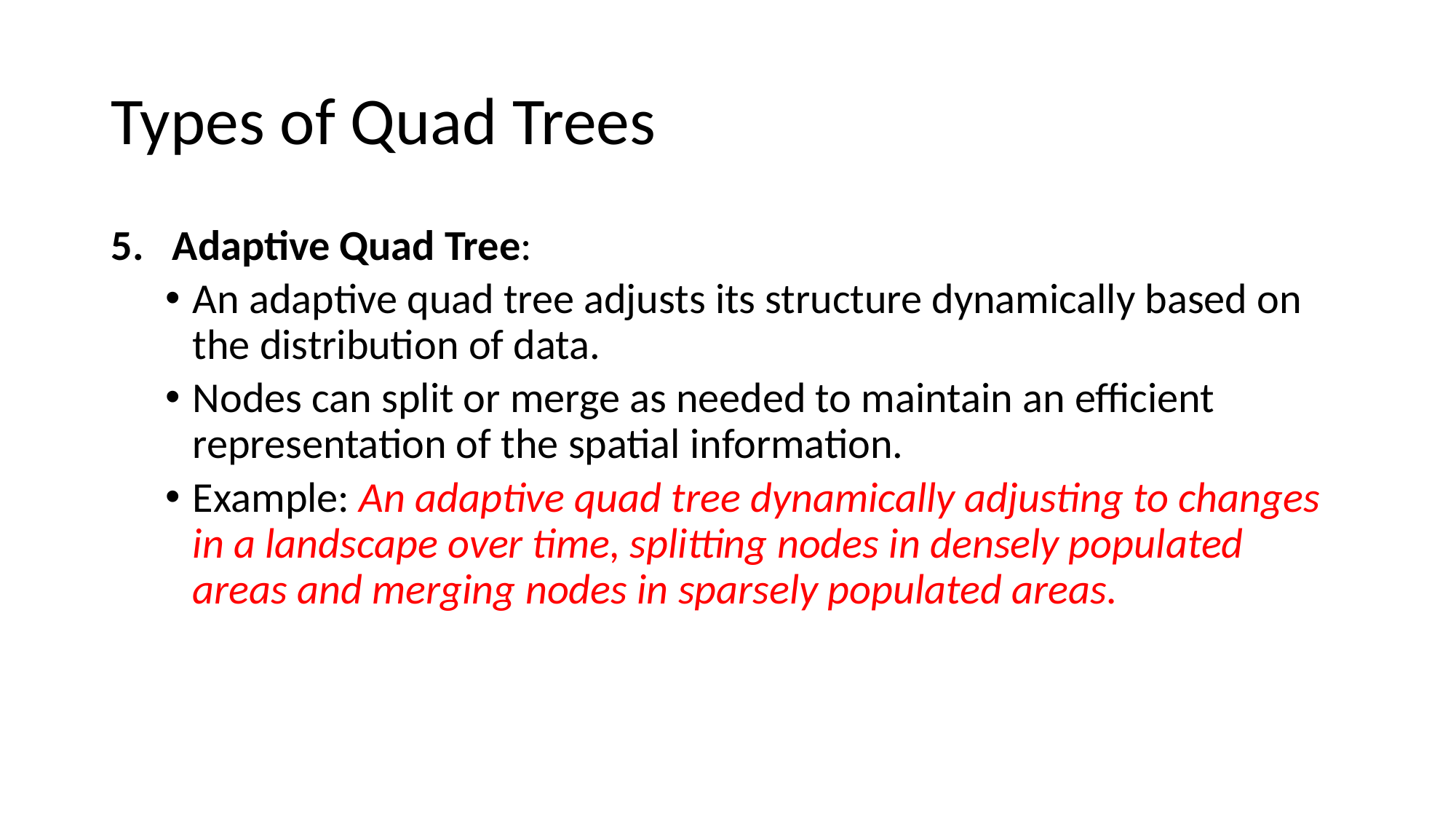

# Types of Quad Trees
Adaptive Quad Tree:
An adaptive quad tree adjusts its structure dynamically based on the distribution of data.
Nodes can split or merge as needed to maintain an efficient representation of the spatial information.
Example: An adaptive quad tree dynamically adjusting to changes in a landscape over time, splitting nodes in densely populated areas and merging nodes in sparsely populated areas.